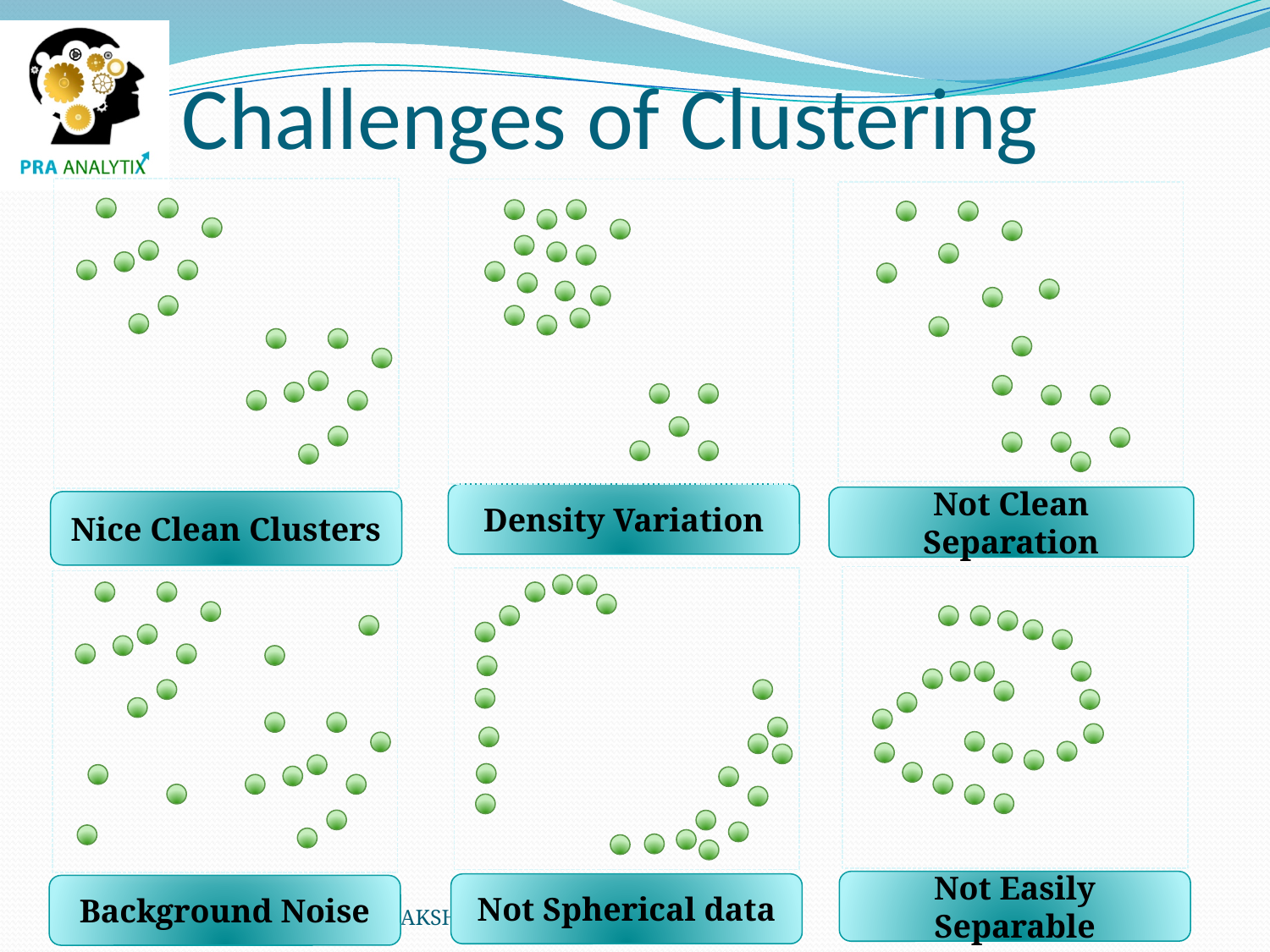

# Challenges of Clustering

Nice Clean Clusters

Density Variation

Not Clean Separation

Not Easily Separable

Not Spherical data

Background Noise
Y.LAKSHMI PRASAD #08978784848